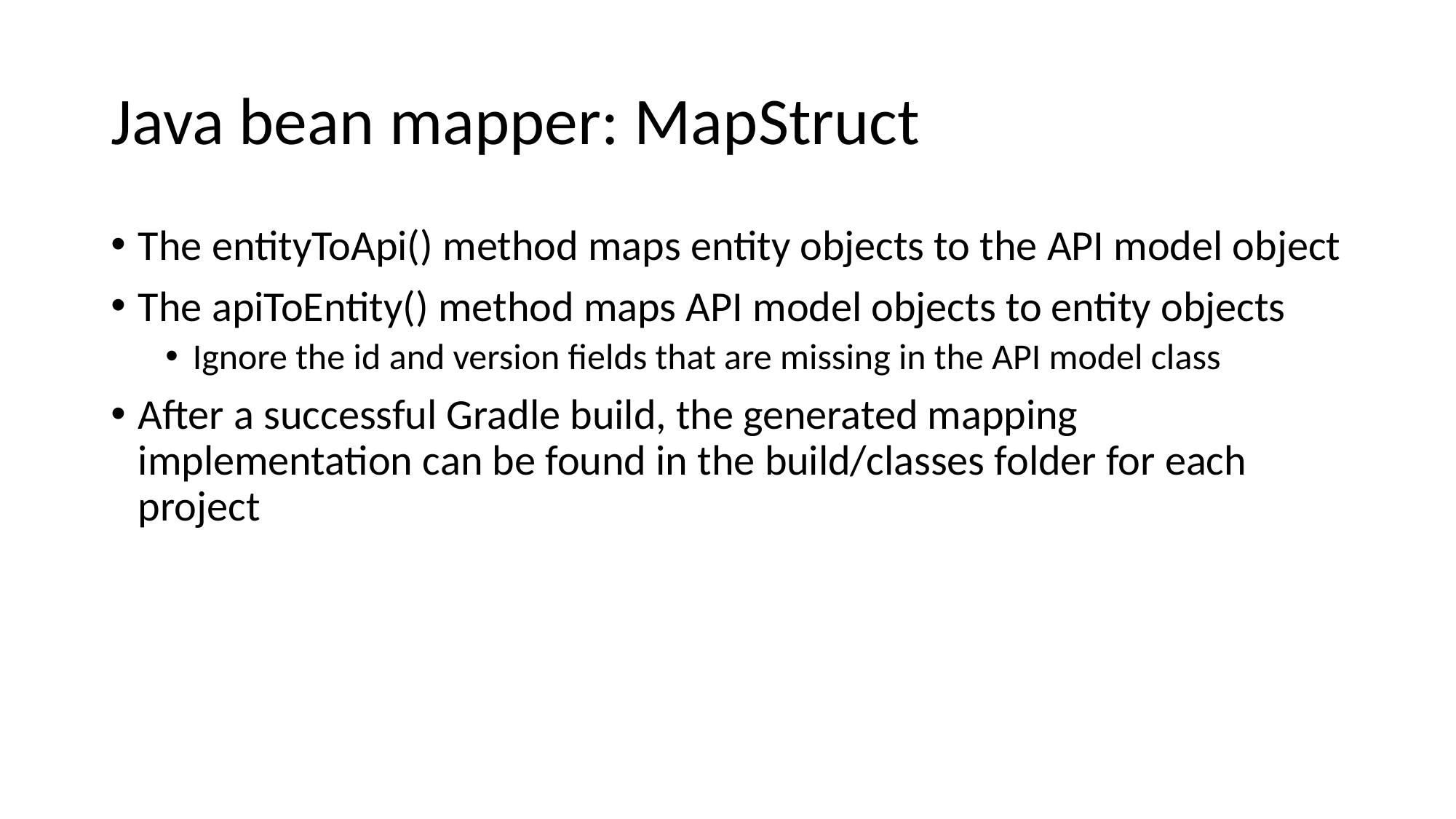

# Java bean mapper: MapStruct
The entityToApi() method maps entity objects to the API model object
The apiToEntity() method maps API model objects to entity objects
Ignore the id and version fields that are missing in the API model class
After a successful Gradle build, the generated mapping implementation can be found in the build/classes folder for each project